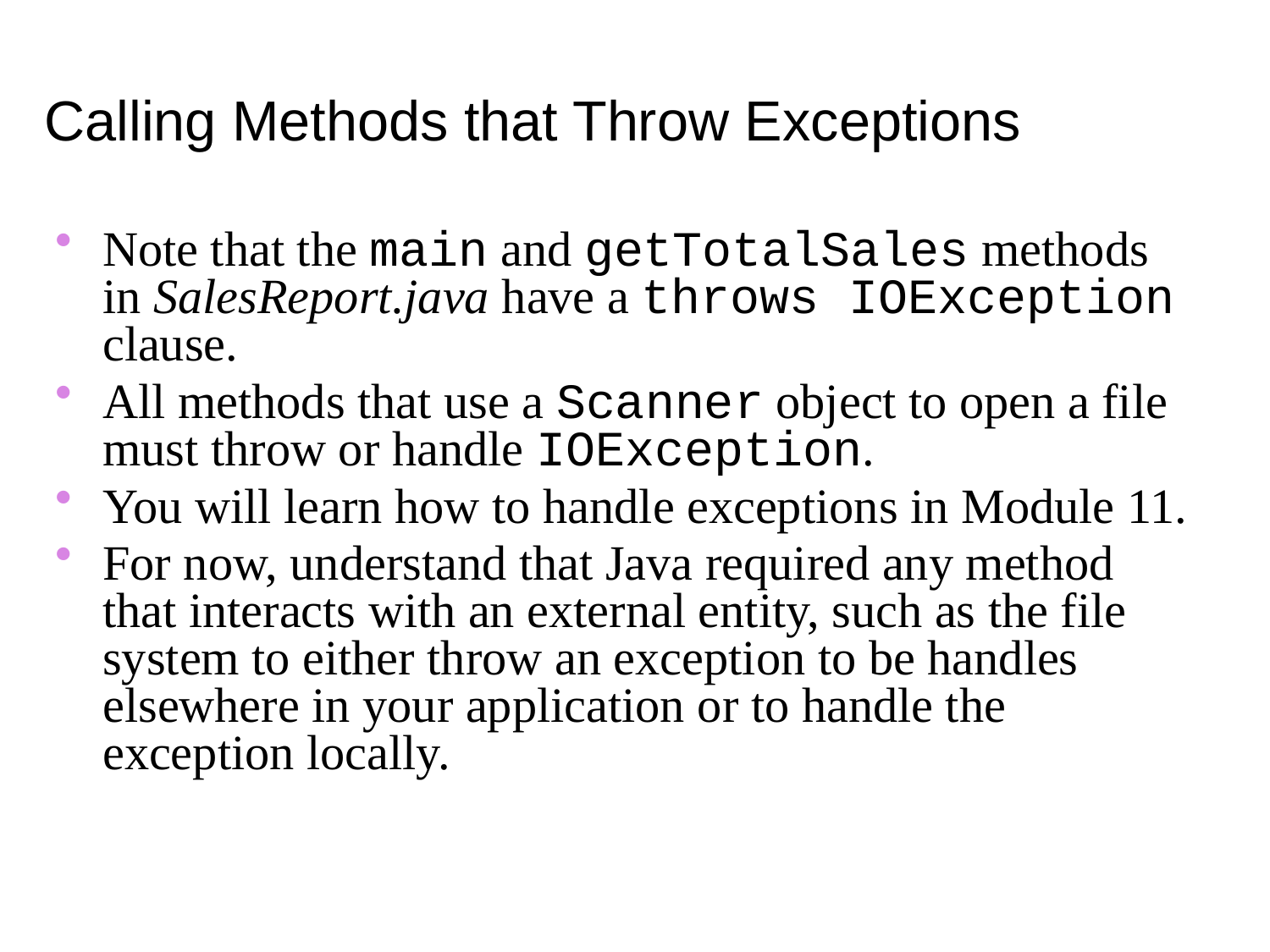

Note that the main and getTotalSales methods in SalesReport.java have a throws IOException clause.
All methods that use a Scanner object to open a file must throw or handle IOException.
You will learn how to handle exceptions in Module 11.
For now, understand that Java required any method that interacts with an external entity, such as the file system to either throw an exception to be handles elsewhere in your application or to handle the exception locally.
Calling Methods that Throw Exceptions